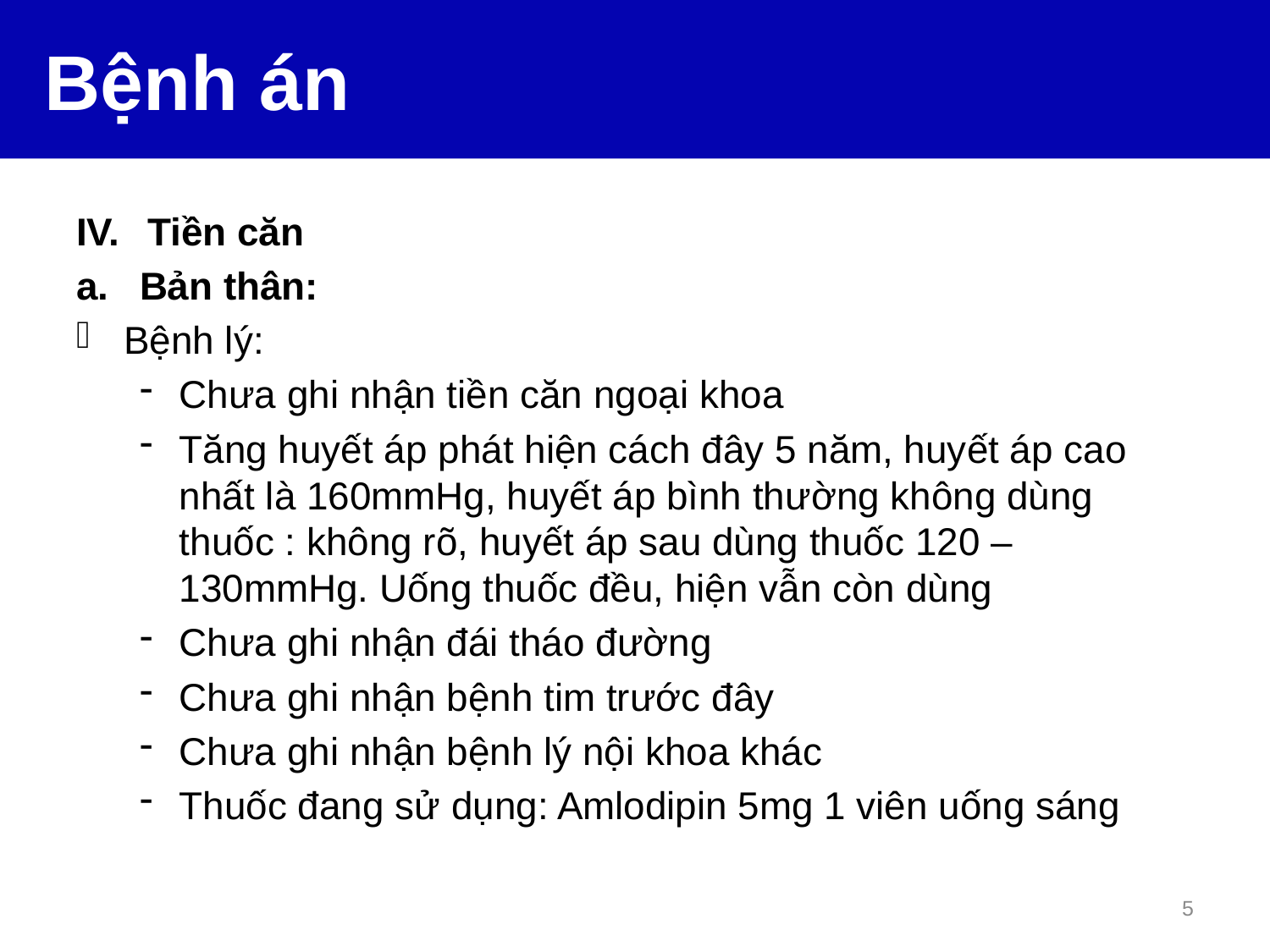

# Bệnh án
Tiền căn
Bản thân:
Bệnh lý:
Chưa ghi nhận tiền căn ngoại khoa
Tăng huyết áp phát hiện cách đây 5 năm, huyết áp cao nhất là 160mmHg, huyết áp bình thường không dùng thuốc : không rõ, huyết áp sau dùng thuốc 120 – 130mmHg. Uống thuốc đều, hiện vẫn còn dùng
Chưa ghi nhận đái tháo đường
Chưa ghi nhận bệnh tim trước đây
Chưa ghi nhận bệnh lý nội khoa khác
Thuốc đang sử dụng: Amlodipin 5mg 1 viên uống sáng
5